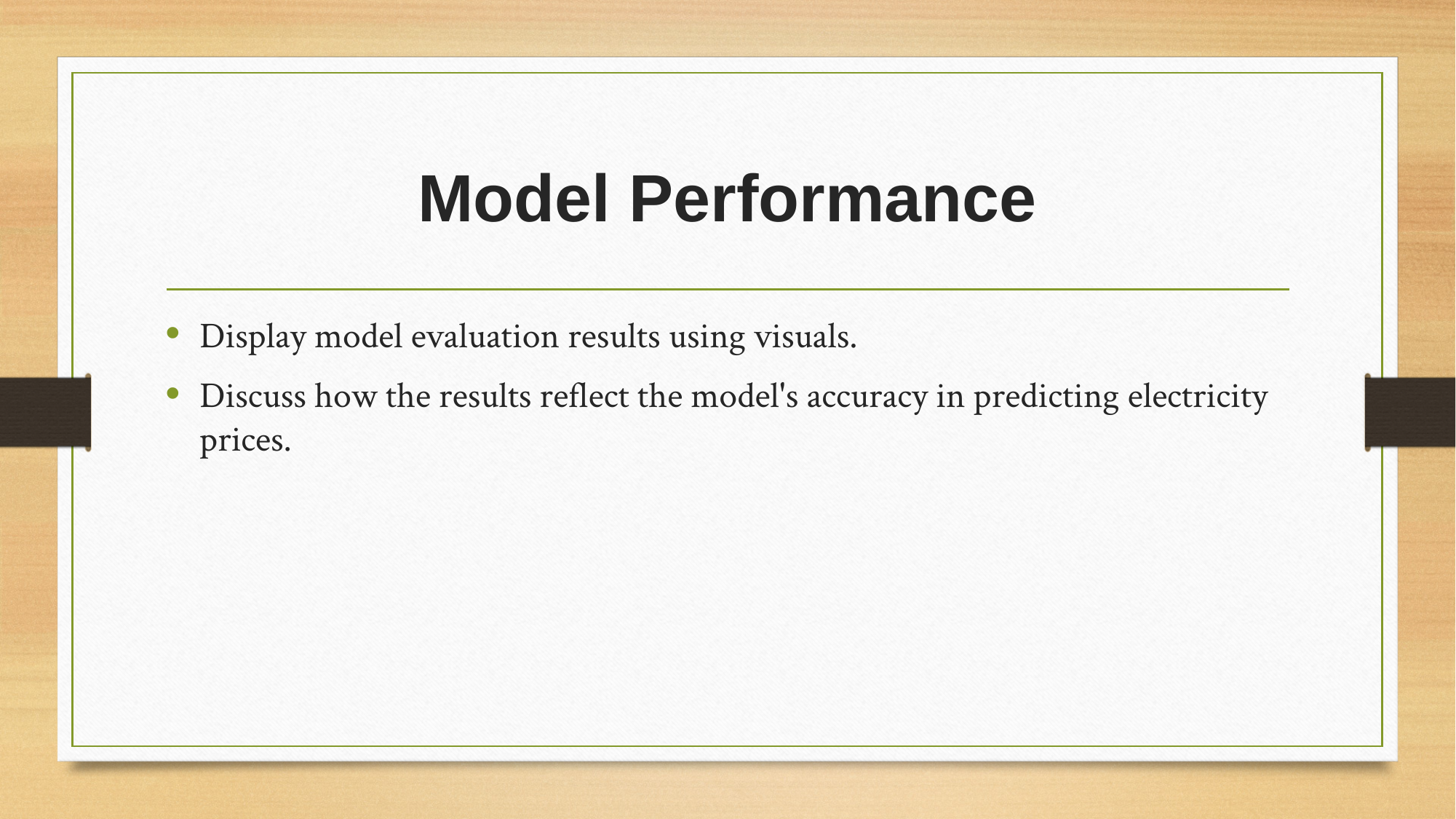

# Model Performance
Display model evaluation results using visuals.
Discuss how the results reflect the model's accuracy in predicting electricity prices.